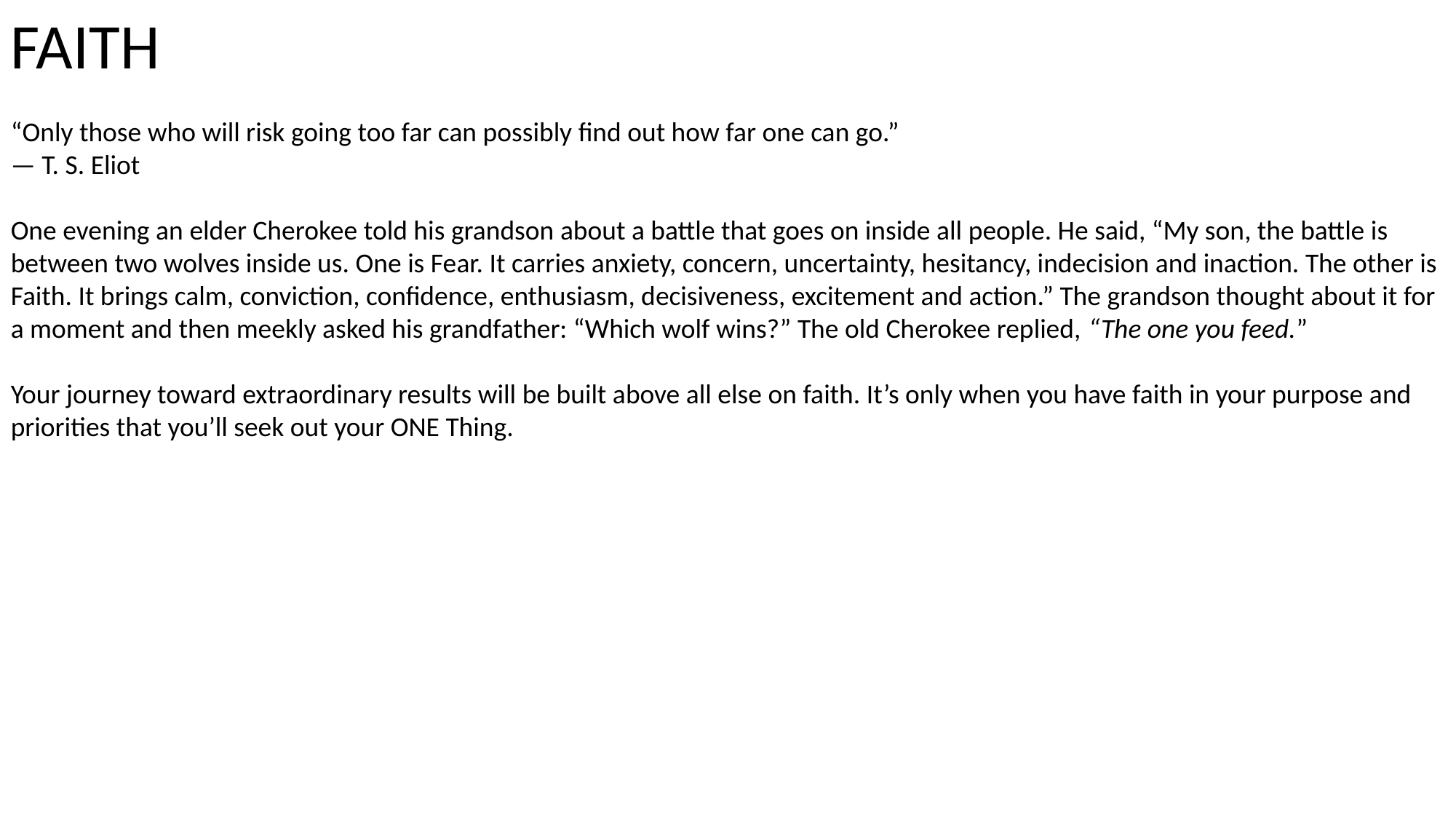

FAITH

“Only those who will risk going too far can possibly find out how far one can go.”
— T. S. Eliot

One evening an elder Cherokee told his grandson about a battle that goes on inside all people. He said, “My son, the battle is between two wolves inside us. One is Fear. It carries anxiety, concern, uncertainty, hesitancy, indecision and inaction. The other is Faith. It brings calm, conviction, confidence, enthusiasm, decisiveness, excitement and action.” The grandson thought about it for a moment and then meekly asked his grandfather: “Which wolf wins?” The old Cherokee replied, “The one you feed.”

Your journey toward extraordinary results will be built above all else on faith. It’s only when you have faith in your purpose and
priorities that you’ll seek out your ONE Thing.